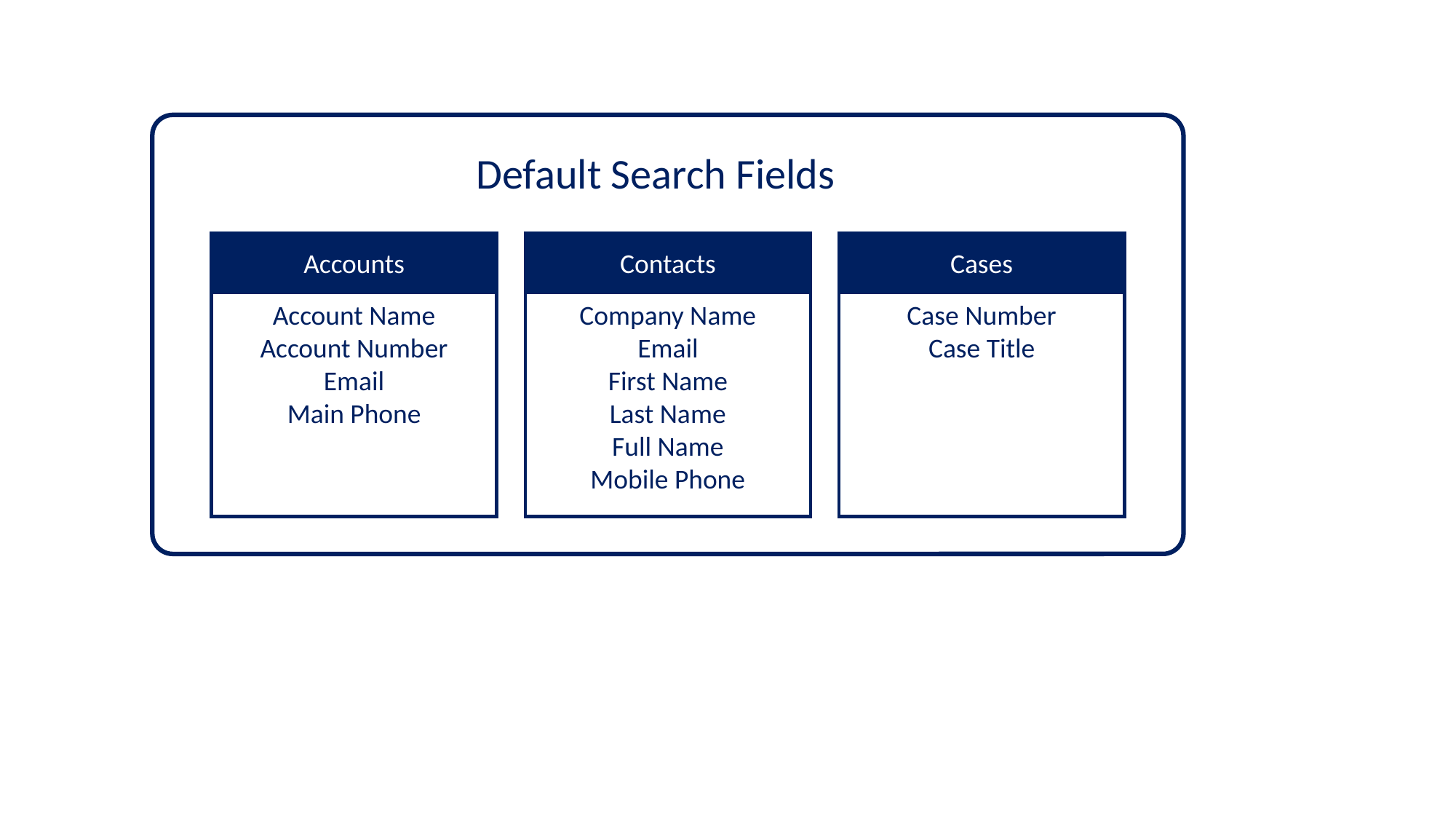

Default Search Fields
Accounts
Contacts
Cases
Case Number
Case Title
Company Name
Email
First Name
Last Name
Full Name
Mobile Phone
Account Name
Account Number
Email
Main Phone